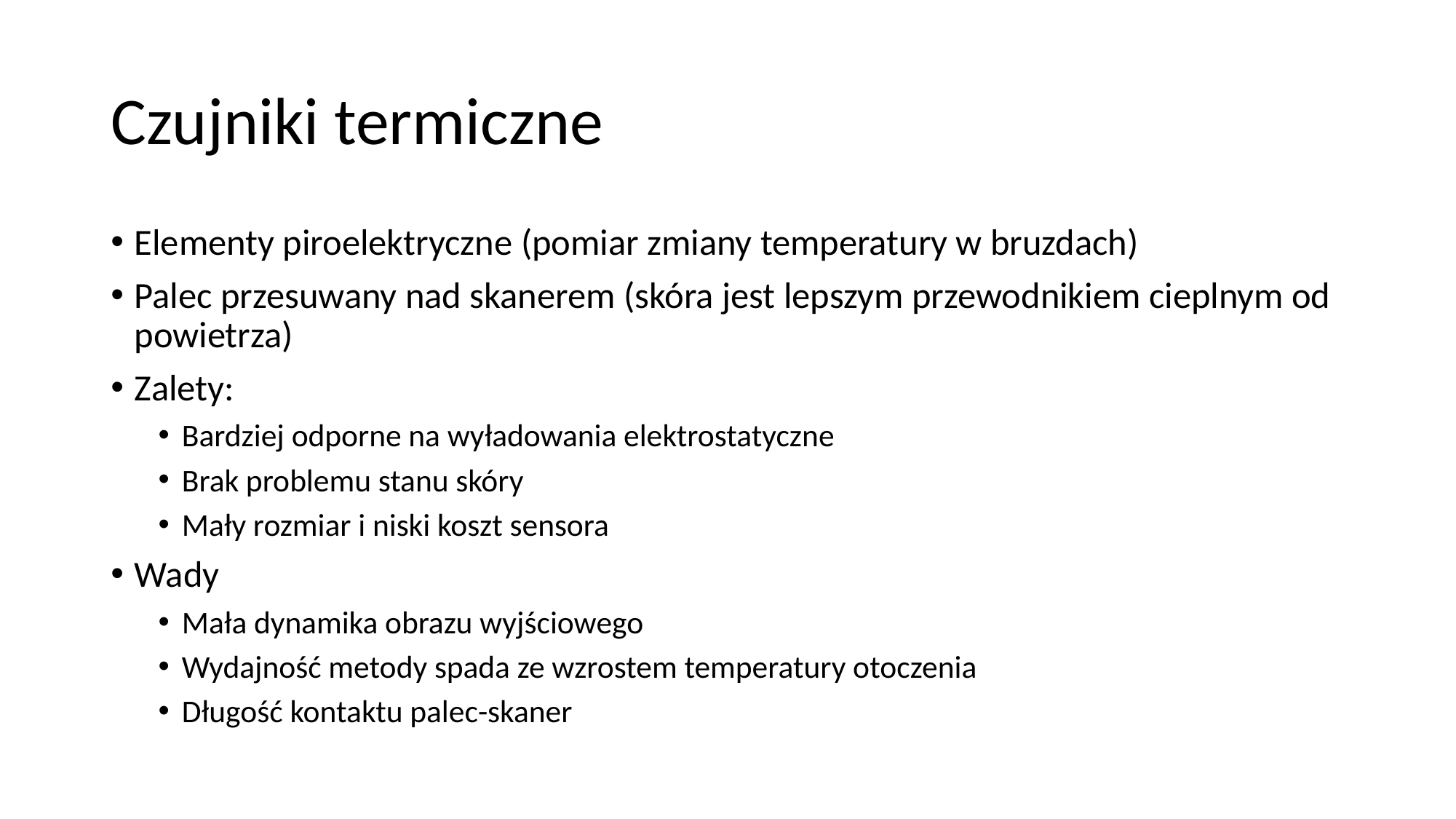

Czujniki termiczne
Elementy piroelektryczne (pomiar zmiany temperatury w bruzdach)
Palec przesuwany nad skanerem (skóra jest lepszym przewodnikiem cieplnym od powietrza)
Zalety:
Bardziej odporne na wyładowania elektrostatyczne
Brak problemu stanu skóry
Mały rozmiar i niski koszt sensora
Wady
Mała dynamika obrazu wyjściowego
Wydajność metody spada ze wzrostem temperatury otoczenia
Długość kontaktu palec-skaner